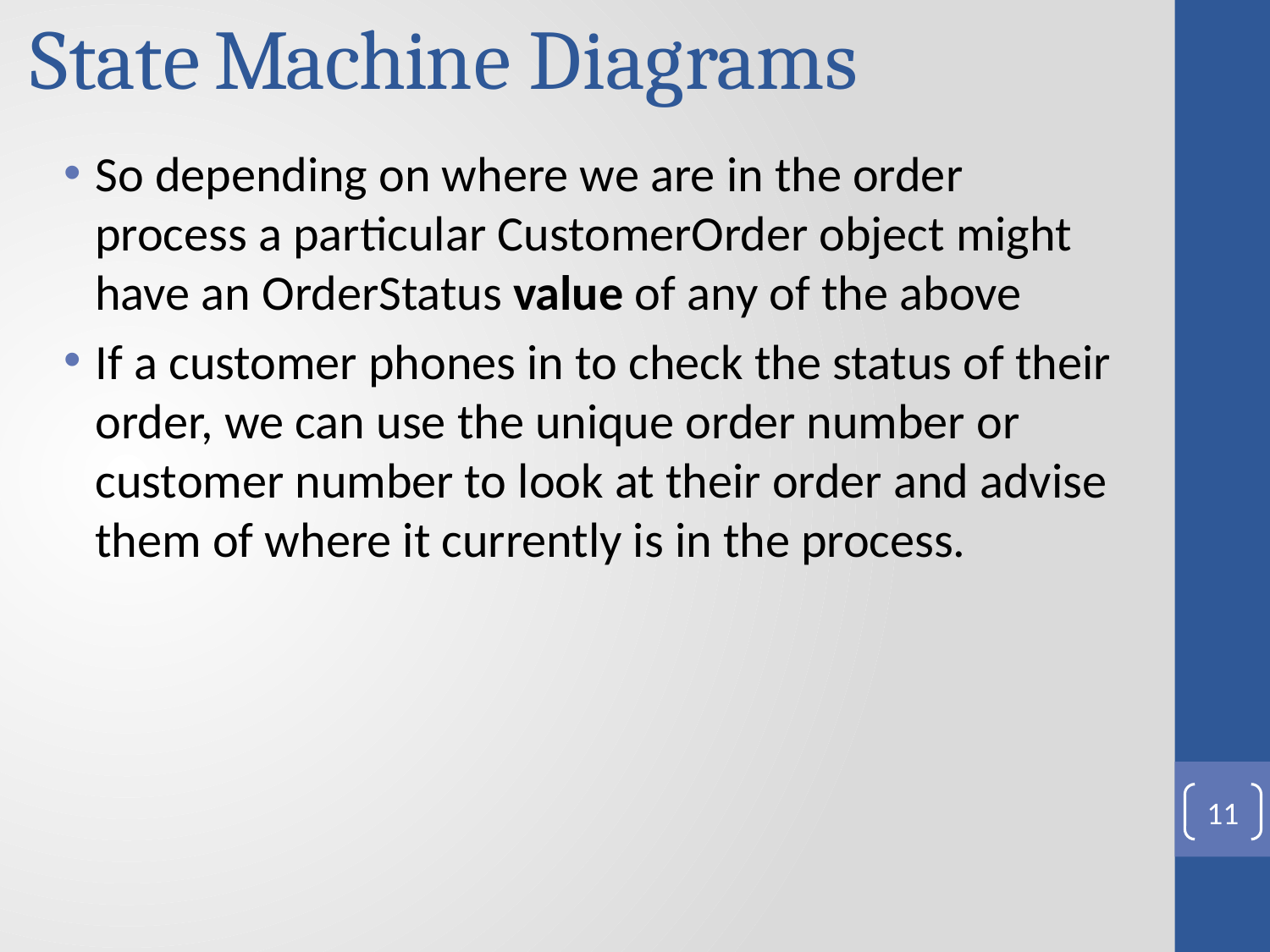

# State Machine Diagrams
So depending on where we are in the order process a particular CustomerOrder object might have an OrderStatus value of any of the above
If a customer phones in to check the status of their order, we can use the unique order number or customer number to look at their order and advise them of where it currently is in the process.

11